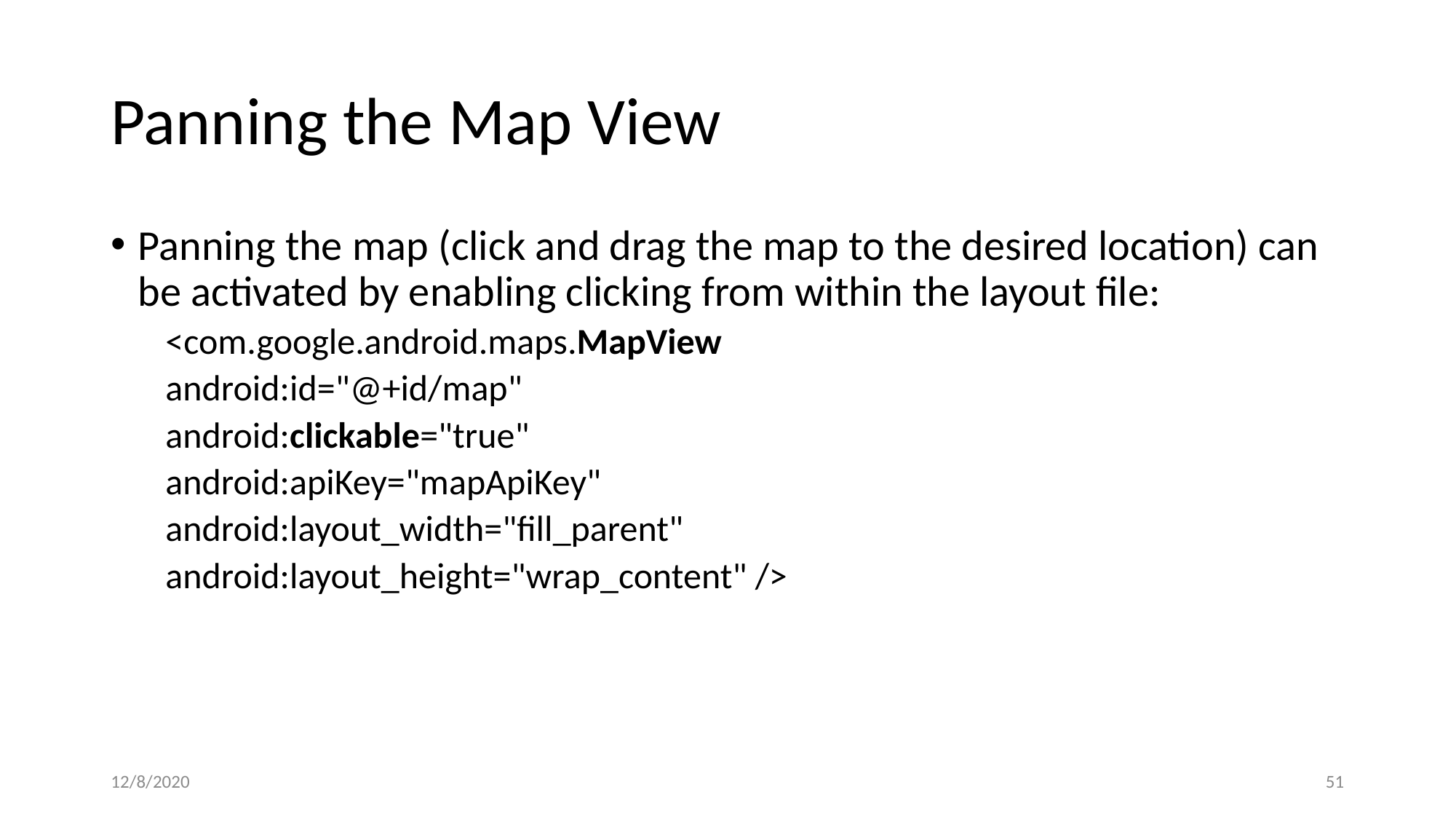

# Panning the Map View
Panning the map (click and drag the map to the desired location) can be activated by enabling clicking from within the layout file:
<com.google.android.maps.MapView
android:id="@+id/map"
android:clickable="true"
android:apiKey="mapApiKey"
android:layout_width="fill_parent"
android:layout_height="wrap_content" />
12/8/2020
51